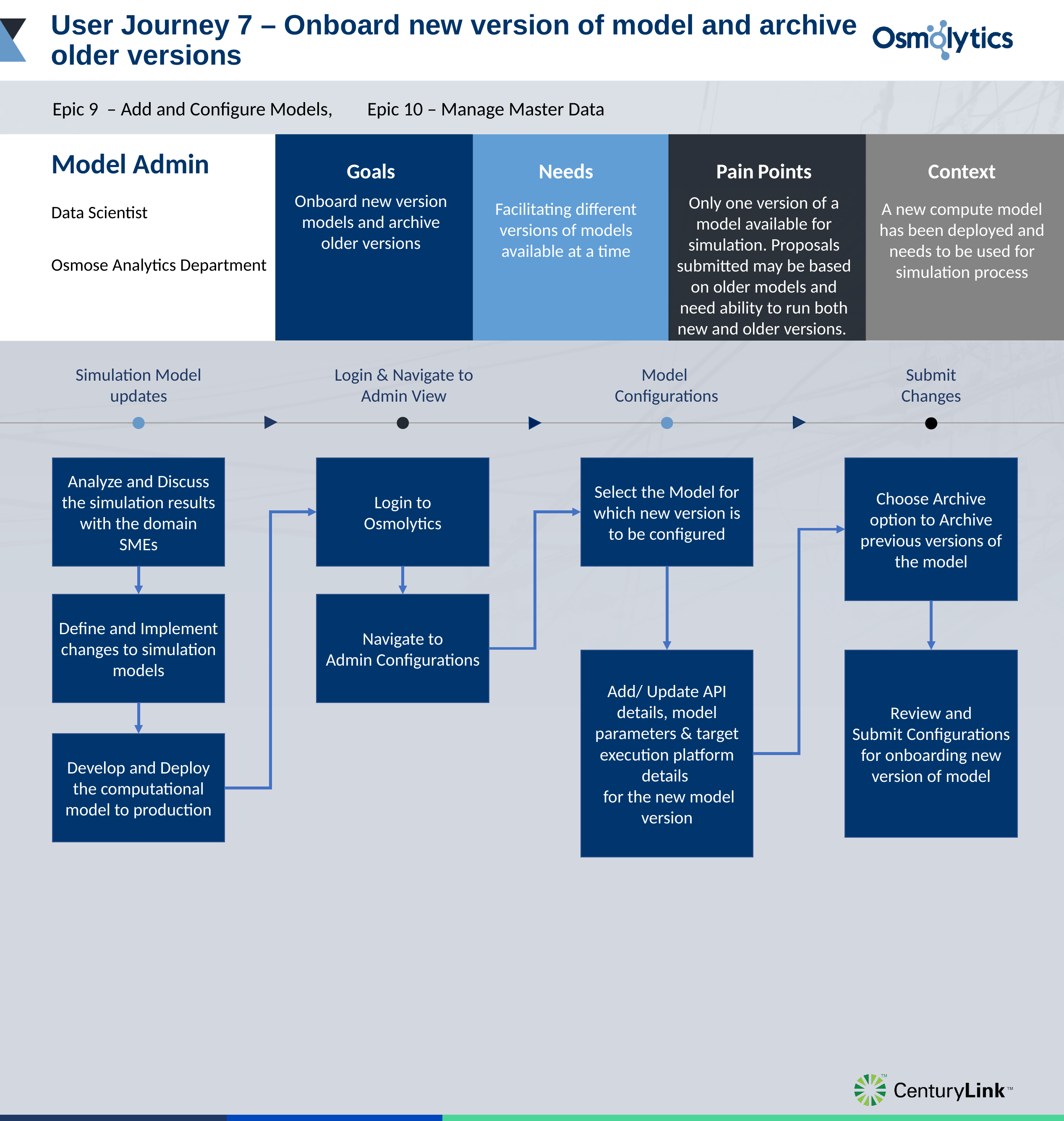

User Journey 7 – Onboard new version of model and archive older versions
Epic 9  – Add and Configure Models, 	Epic 10 – Manage Master Data
Model Admin
Goals
Needs
Pain Points
Context
Onboard new version models and archive older versions
Only one version of a model available for simulation. Proposals submitted may be based on older models and need ability to run both new and older versions.
Data Scientist

Osmose Analytics Department
Facilitating different versions of models available at a time
A new compute model has been deployed and needs to be used for simulation process
Simulation Model updates
Login & Navigate to Admin View
Model
Configurations
Submit Changes

Choose Archive option to Archive previous versions of the model
Analyze and Discuss the simulation results with the domain SMEs
Login to
Osmolytics
Select the Model for which new version is to be configured
Define and Implement changes to simulation models
Navigate to
Admin Configurations
Add/ Update API details, model parameters & target execution platform details
 for the new model version
Review and
Submit Configurations for onboarding new version of model
Develop and Deploy the computational model to production